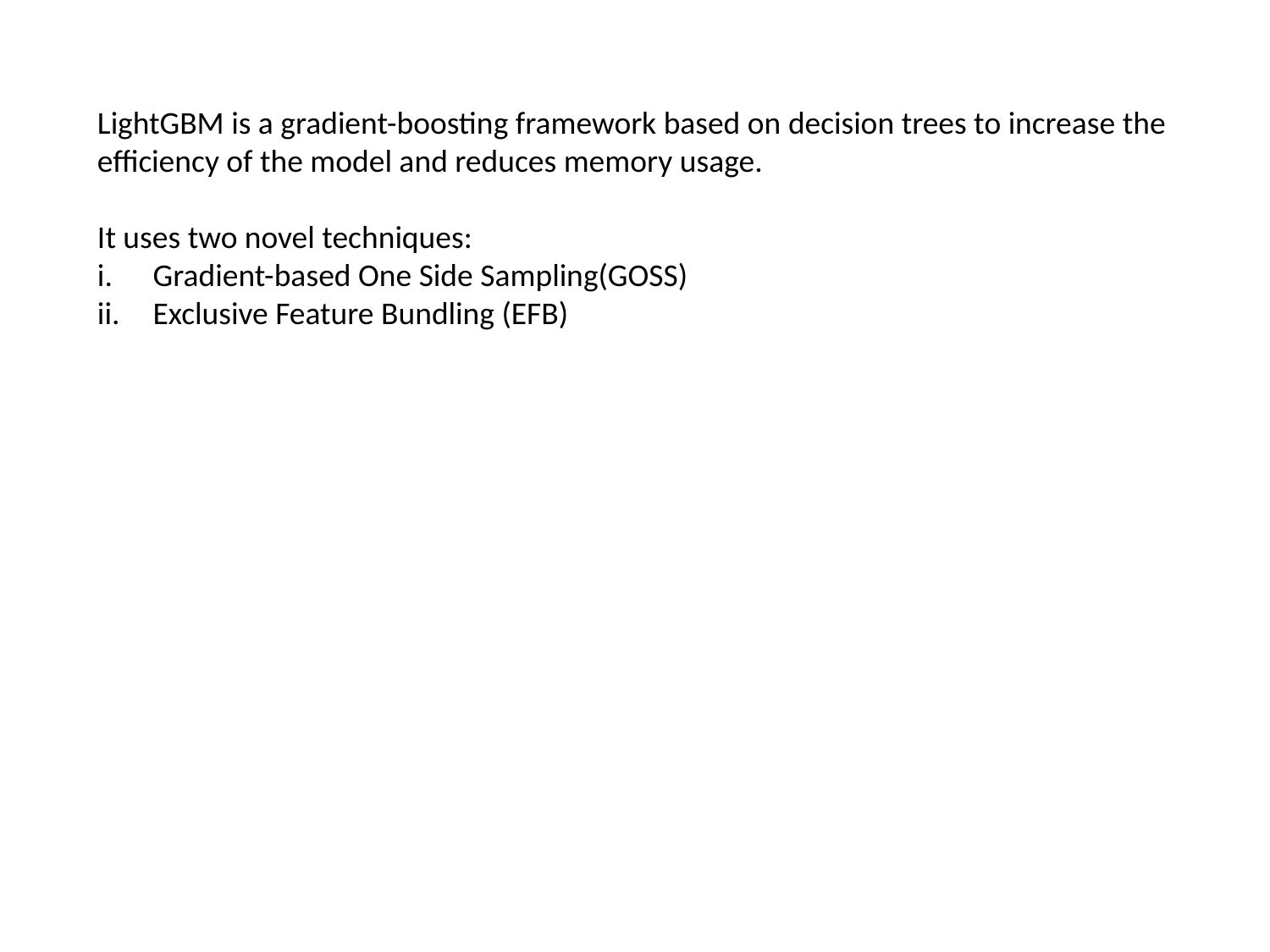

LightGBM is a gradient-boosting framework based on decision trees to increase the efficiency of the model and reduces memory usage.

It uses two novel techniques:
Gradient-based One Side Sampling(GOSS)
Exclusive Feature Bundling (EFB)